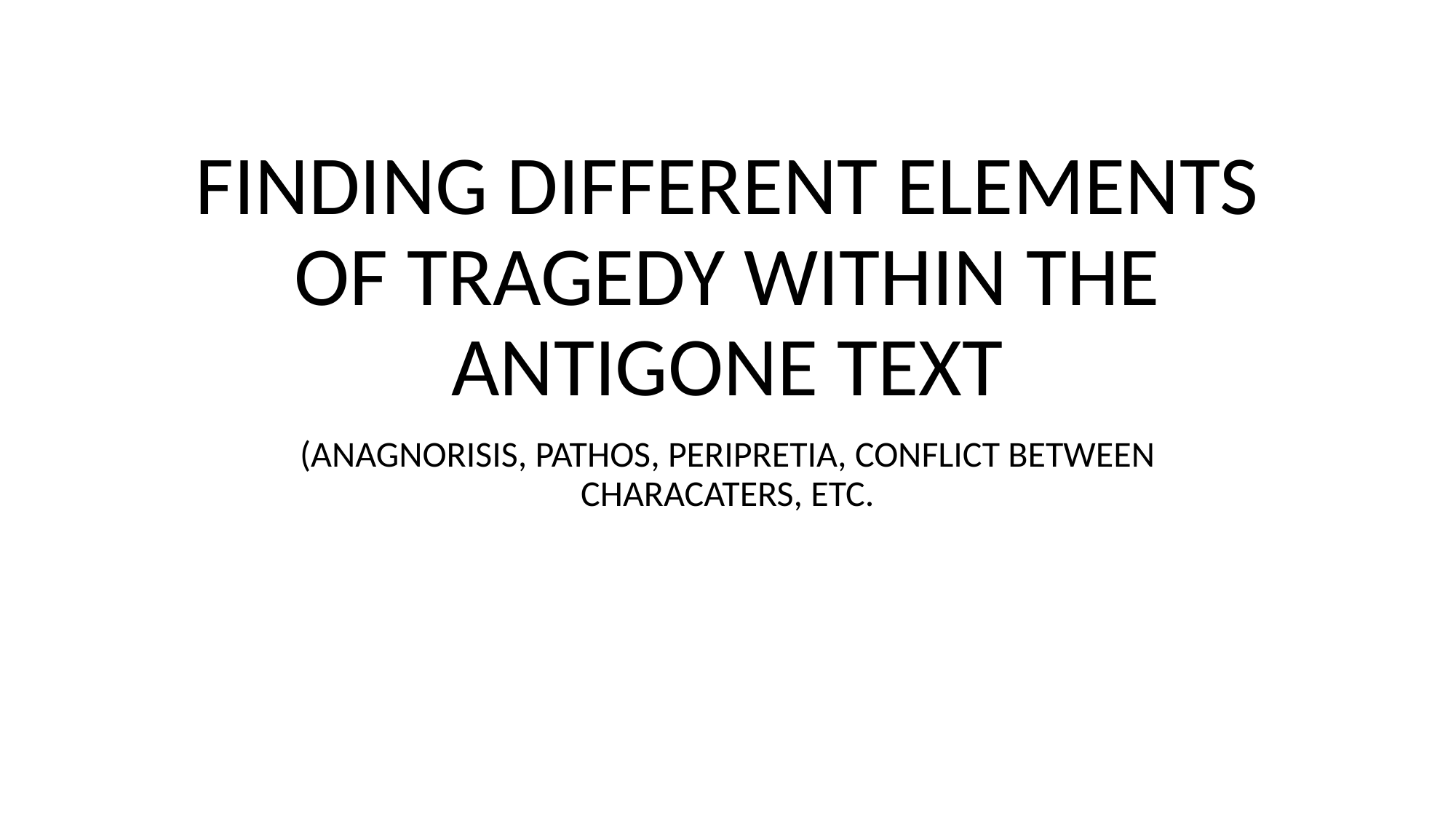

# FINDING DIFFERENT ELEMENTS OF TRAGEDY WITHIN THE ANTIGONE TEXT
(ANAGNORISIS, PATHOS, PERIPRETIA, CONFLICT BETWEEN CHARACATERS, ETC.